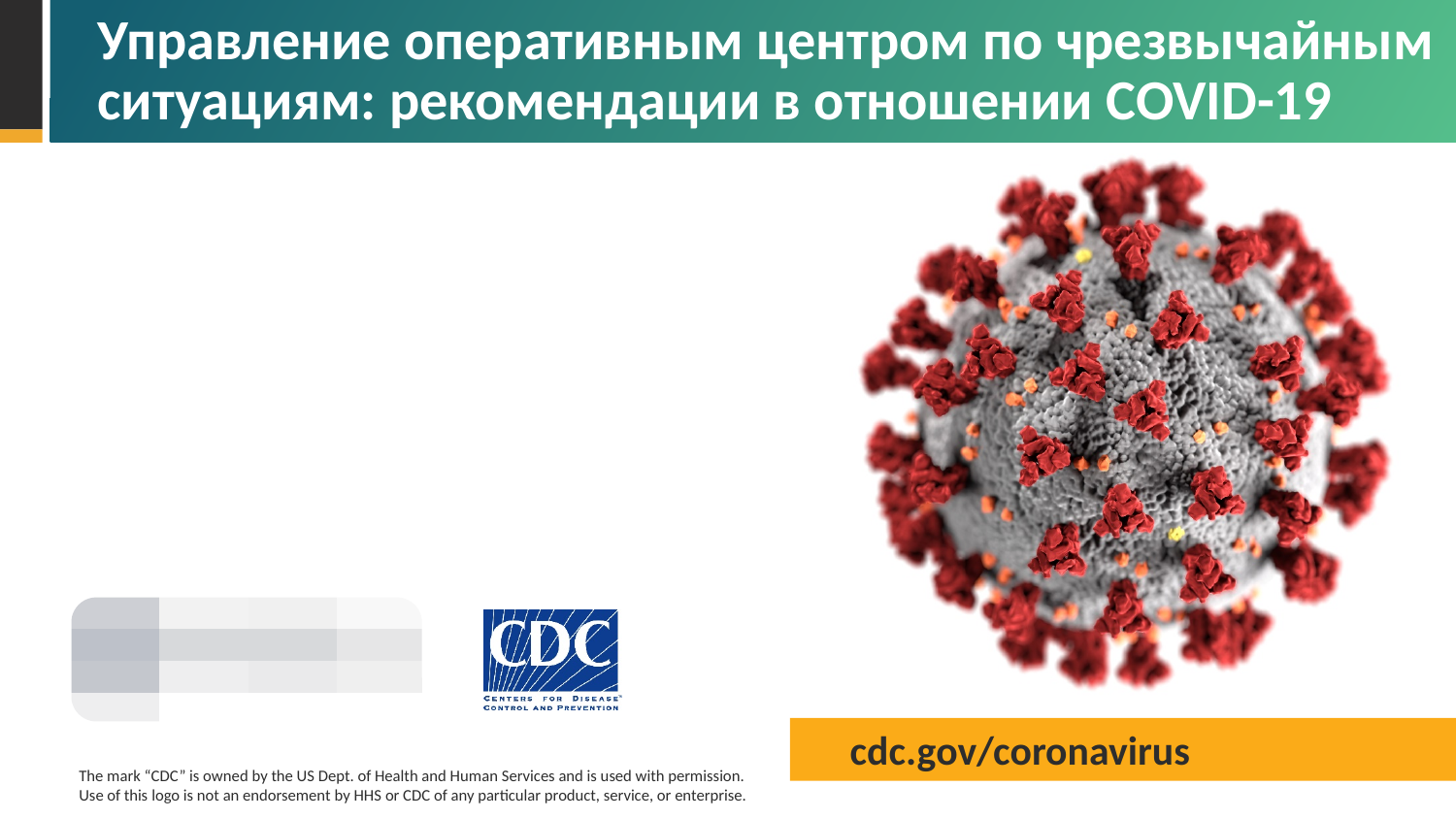

# Управление оперативным центром по чрезвычайным ситуациям: рекомендации в отношении COVID-19